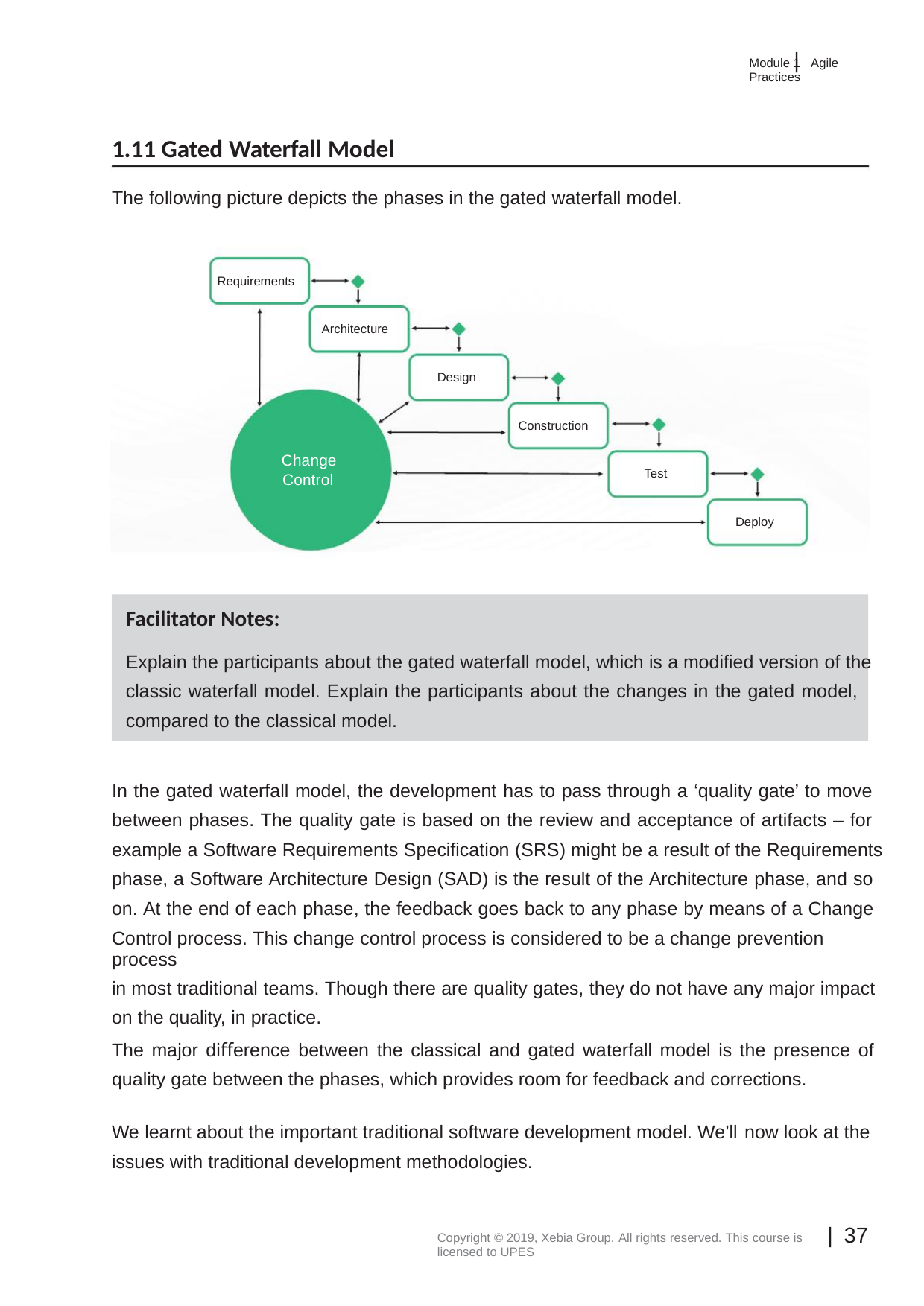

|
Module 1 Agile Practices
1.11 Gated Waterfall Model

The following picture depicts the phases in the gated waterfall model.
Requirements
Architecture
Design
Construction
Change
Control
Test
Deploy

Facilitator Notes:
Explain the participants about the gated waterfall model, which is a modiﬁed version of the
classic waterfall model. Explain the participants about the changes in the gated model,
compared to the classical model.
In the gated waterfall model, the development has to pass through a ‘quality gate’ to move
between phases. The quality gate is based on the review and acceptance of artifacts – for
example a Software Requirements Speciﬁcation (SRS) might be a result of the Requirements
phase, a Software Architecture Design (SAD) is the result of the Architecture phase, and so
on. At the end of each phase, the feedback goes back to any phase by means of a Change
Control process. This change control process is considered to be a change prevention process
in most traditional teams. Though there are quality gates, they do not have any major impact
on the quality, in practice.
The major diﬀerence between the classical and gated waterfall model is the presence of
quality gate between the phases, which provides room for feedback and corrections.
We learnt about the important traditional software development model. We’ll now look at the
issues with traditional development methodologies.
| 37
Copyright © 2019, Xebia Group. All rights reserved. This course is licensed to UPES